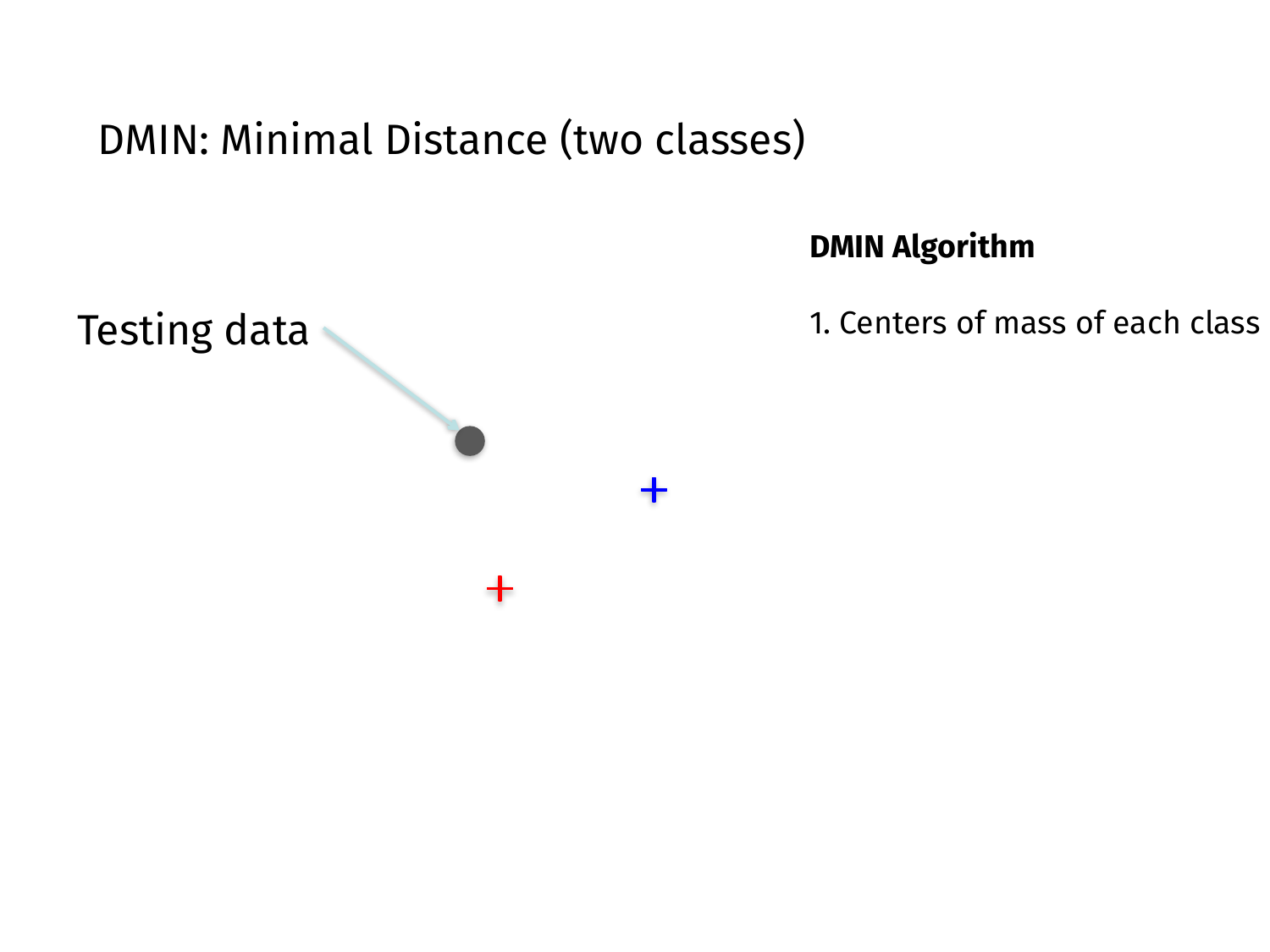

DMIN: Minimal Distance (two classes)
DMIN Algorithm

1. Centers of mass of each class

Testing data